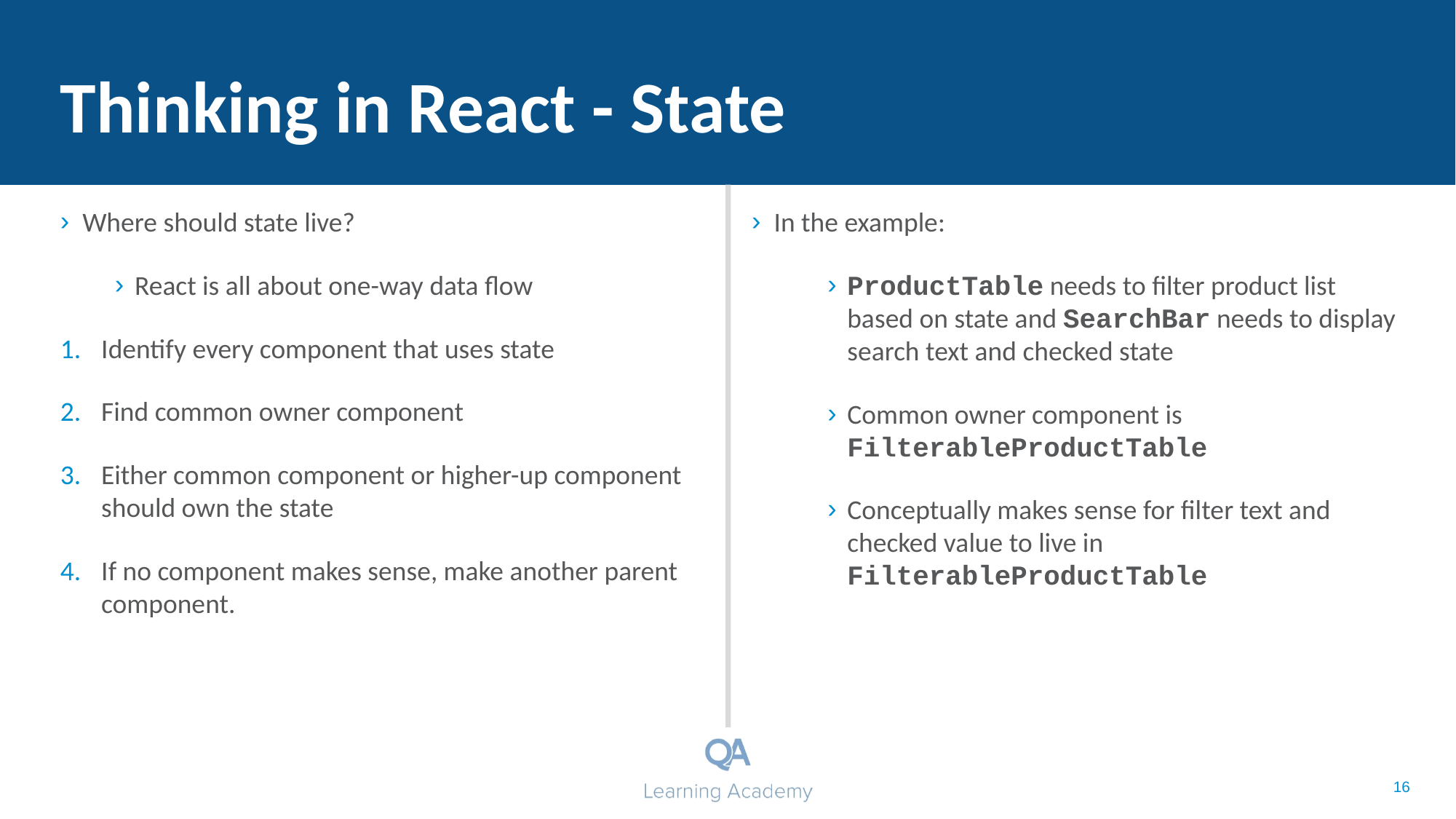

# Thinking in React - State
Where should state live?
React is all about one-way data flow
Identify every component that uses state
Find common owner component
Either common component or higher-up component should own the state
If no component makes sense, make another parent component.
In the example:
ProductTable needs to filter product list based on state and SearchBar needs to display search text and checked state
Common owner component is FilterableProductTable
Conceptually makes sense for filter text and checked value to live in FilterableProductTable